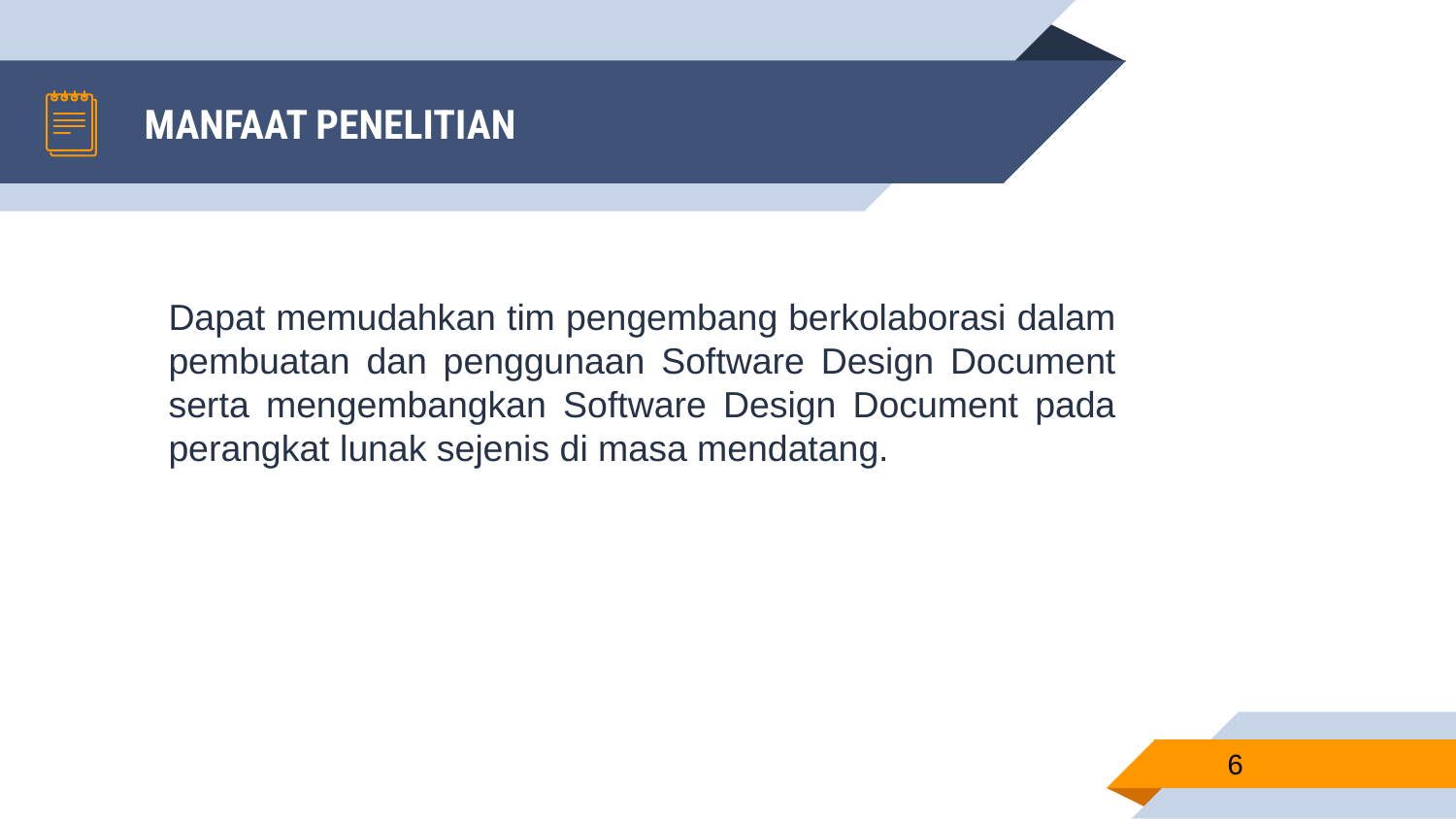

# MANFAAT PENELITIAN

Dapat memudahkan tim pengembang berkolaborasi dalam pembuatan dan penggunaan Software Design Document serta mengembangkan Software Design Document pada perangkat lunak sejenis di masa mendatang.
6